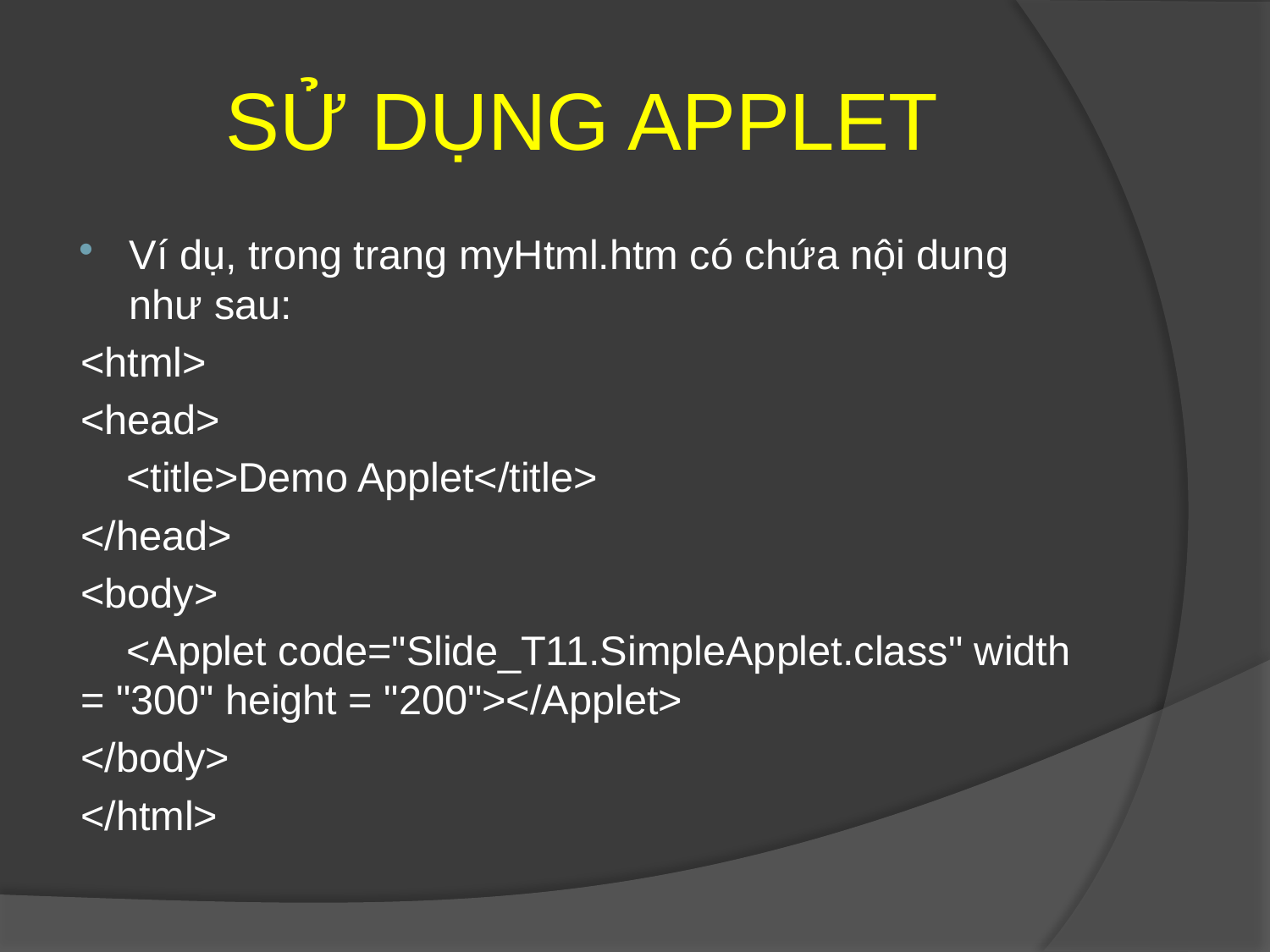

# SỬ DỤNG APPLET
Ví dụ, trong trang myHtml.htm có chứa nội dung như sau:
<html>
<head>
    <title>Demo Applet</title>
</head>
<body>
    <Applet code="Slide_T11.SimpleApplet.class" width = "300" height = "200"></Applet>
</body>
</html>